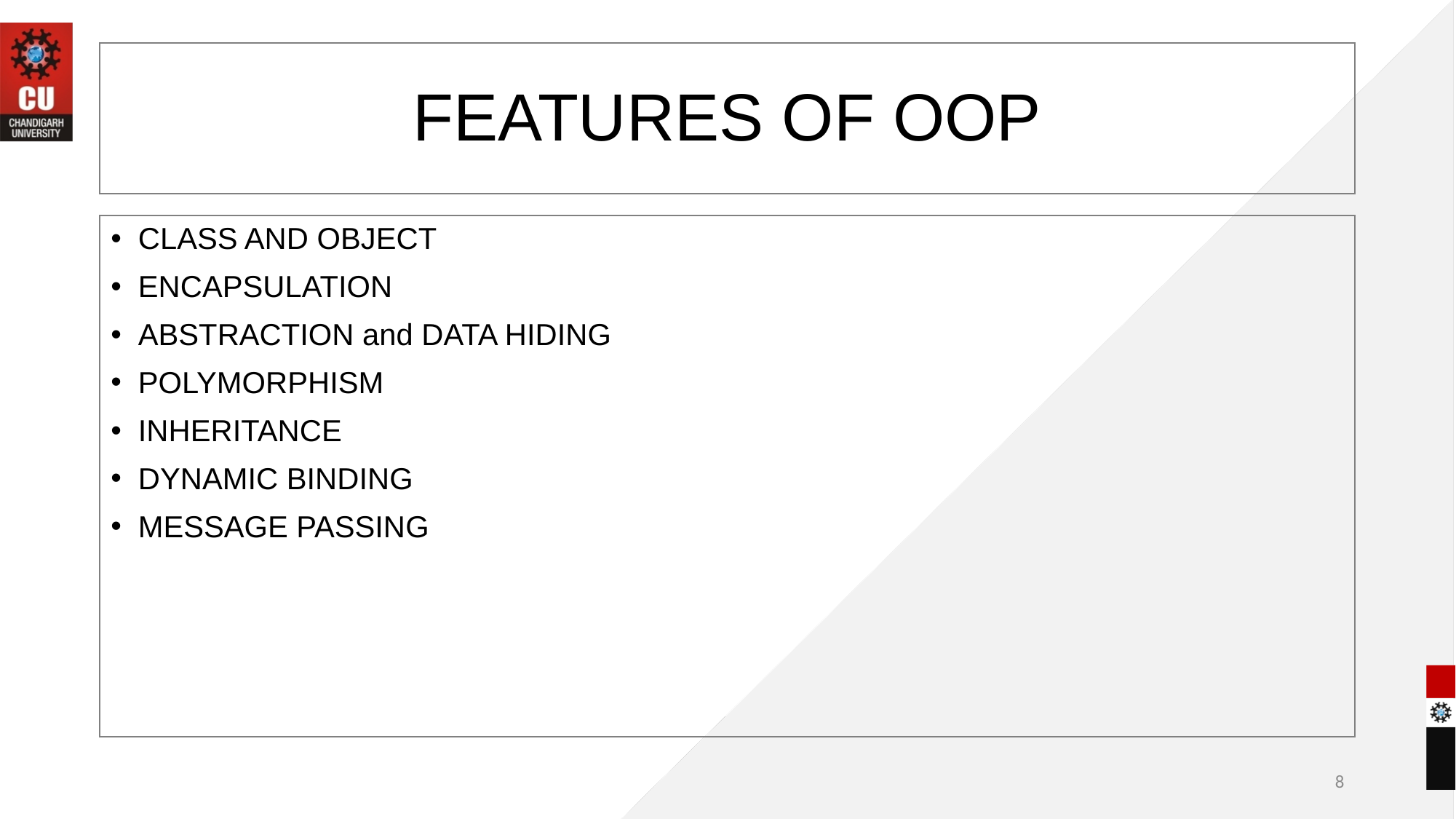

# FEATURES OF OOP

CLASS AND OBJECT
ENCAPSULATION
ABSTRACTION and DATA HIDING
POLYMORPHISM
INHERITANCE
DYNAMIC BINDING
MESSAGE PASSING
8